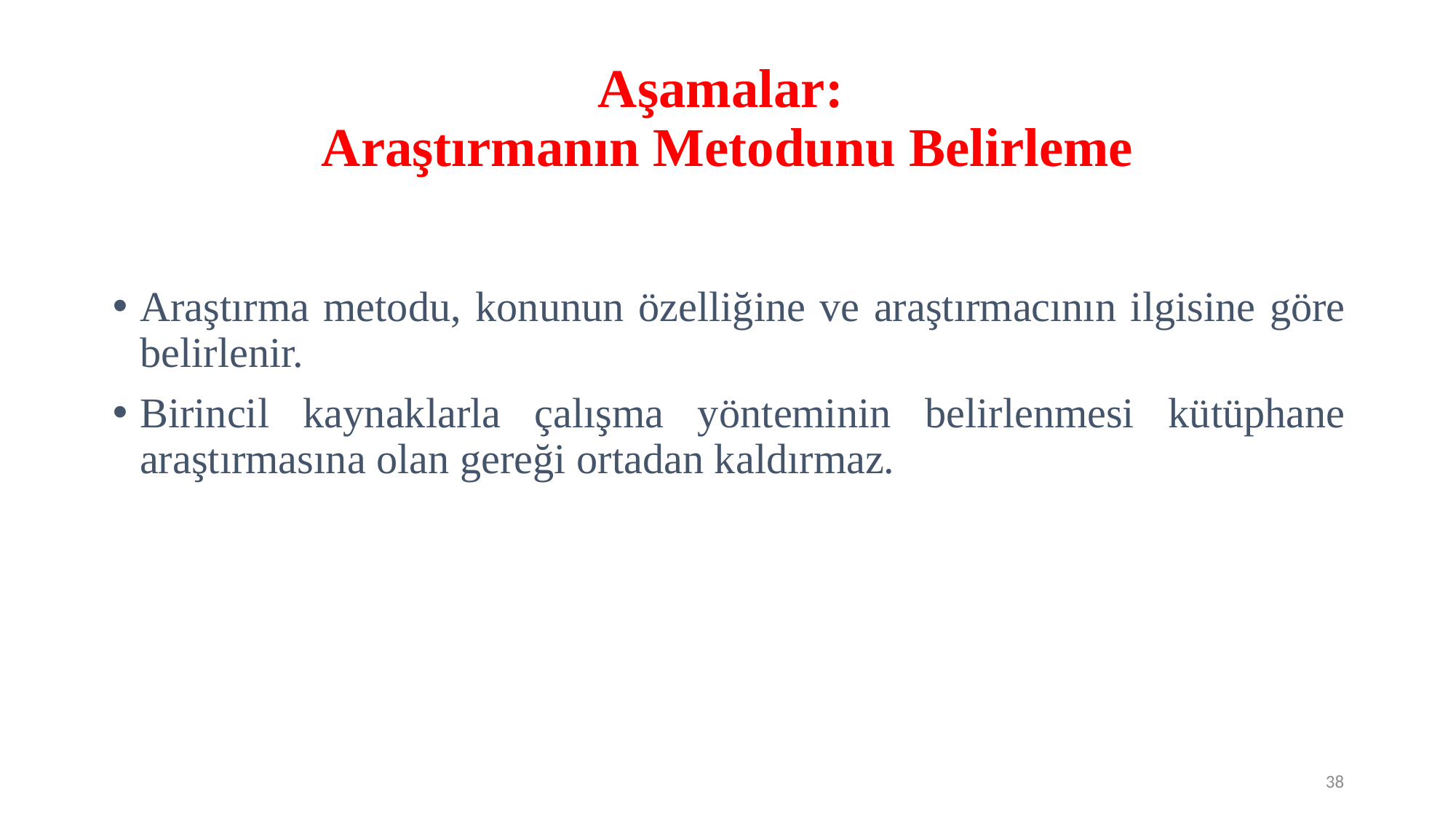

# Aşamalar: Araştırmanın Metodunu Belirleme
Araştırma metodu, konunun özelliğine ve araştırmacının ilgisine göre belirlenir.
Birincil kaynaklarla çalışma yönteminin belirlenmesi kütüphane araştırmasına olan gereği ortadan kaldırmaz.

38